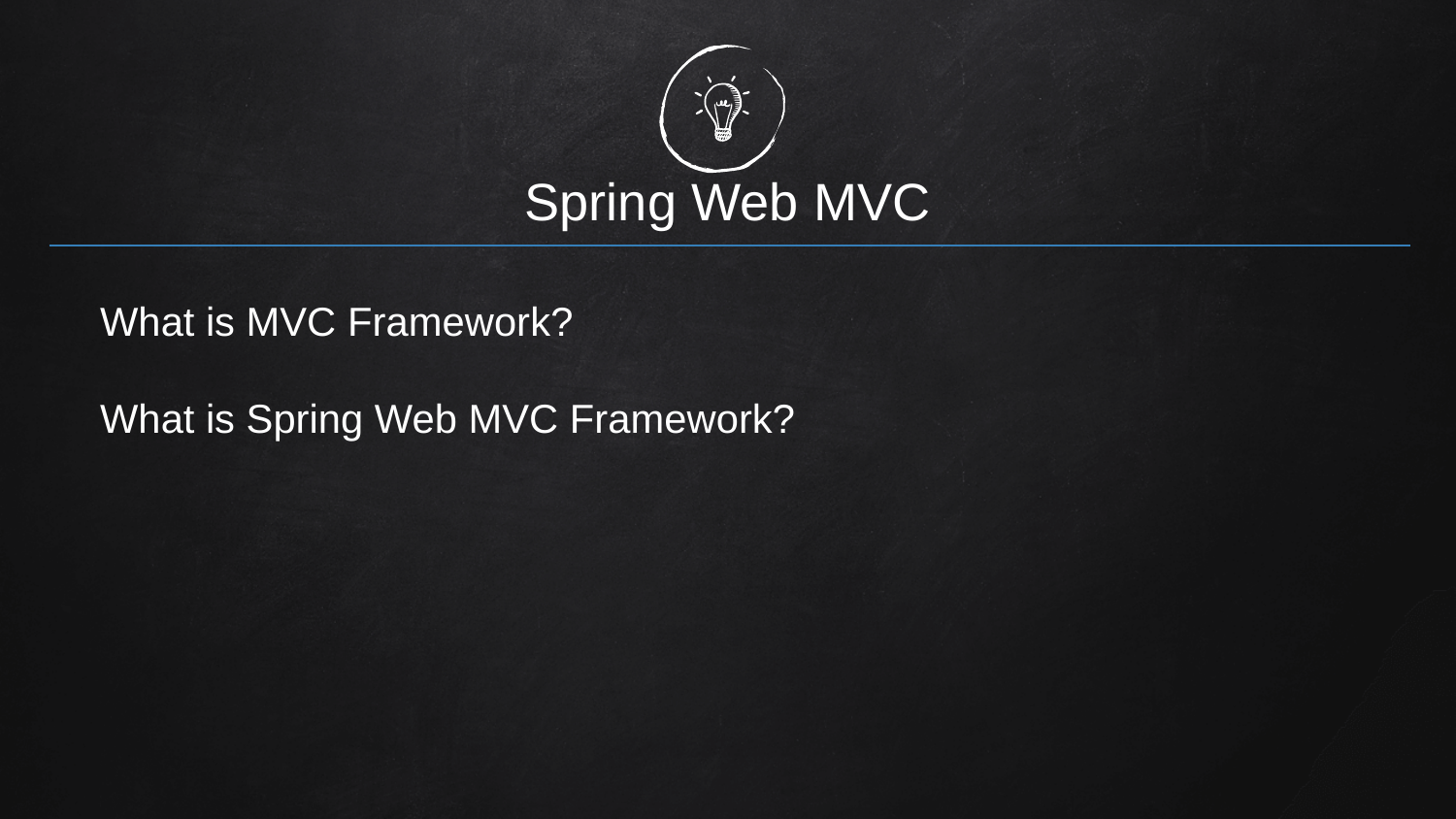

# Spring Web MVC
What is MVC Framework?

What is Spring Web MVC Framework?